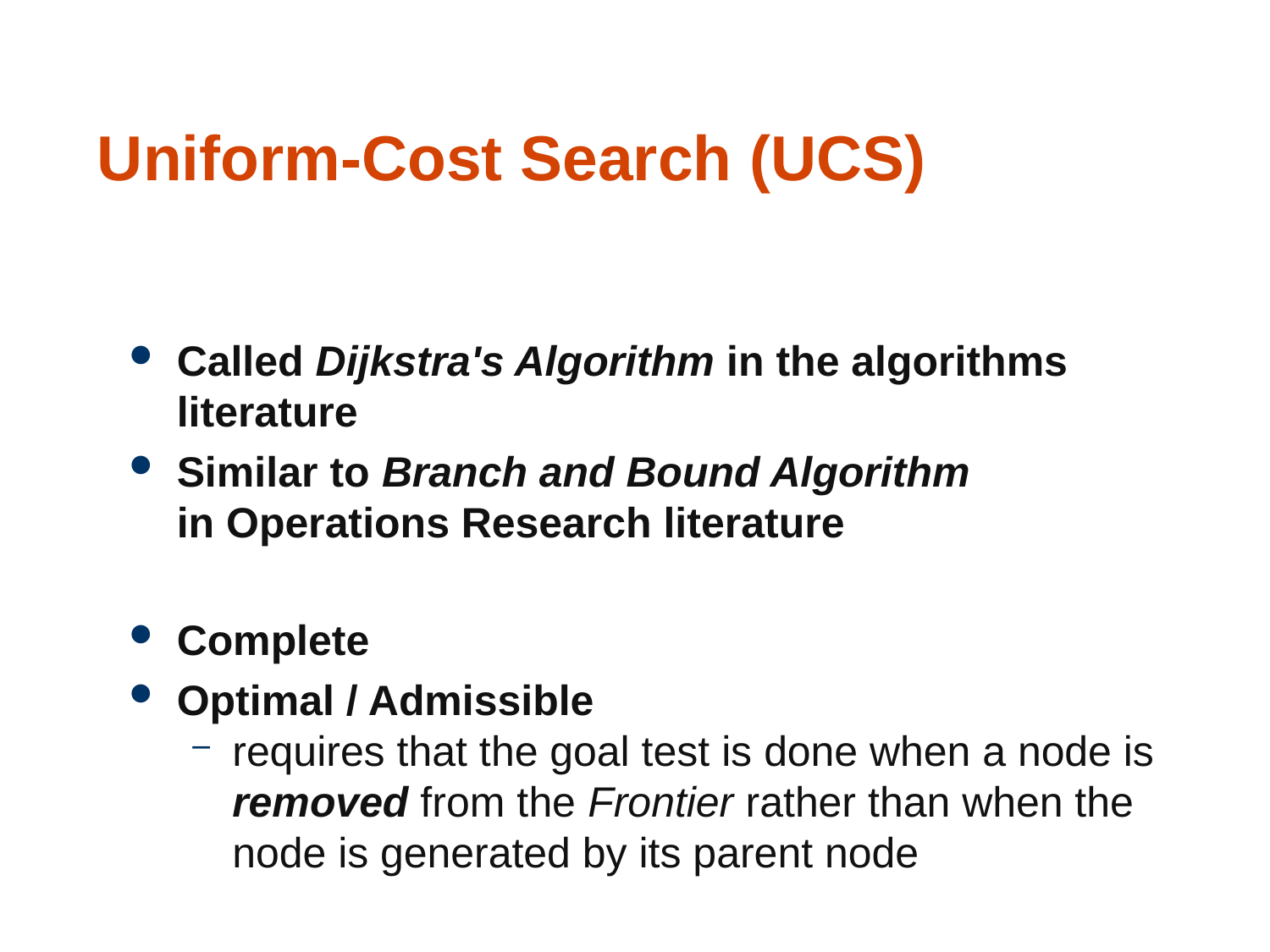

90
# Uniform-Cost Search (UCS)
Called Dijkstra's Algorithm in the algorithms literature
Similar to Branch and Bound Algorithm
in Operations Research literature

Complete
Optimal / Admissible
requires that the goal test is done when a node is removed from the Frontier rather than when the node is generated by its parent node